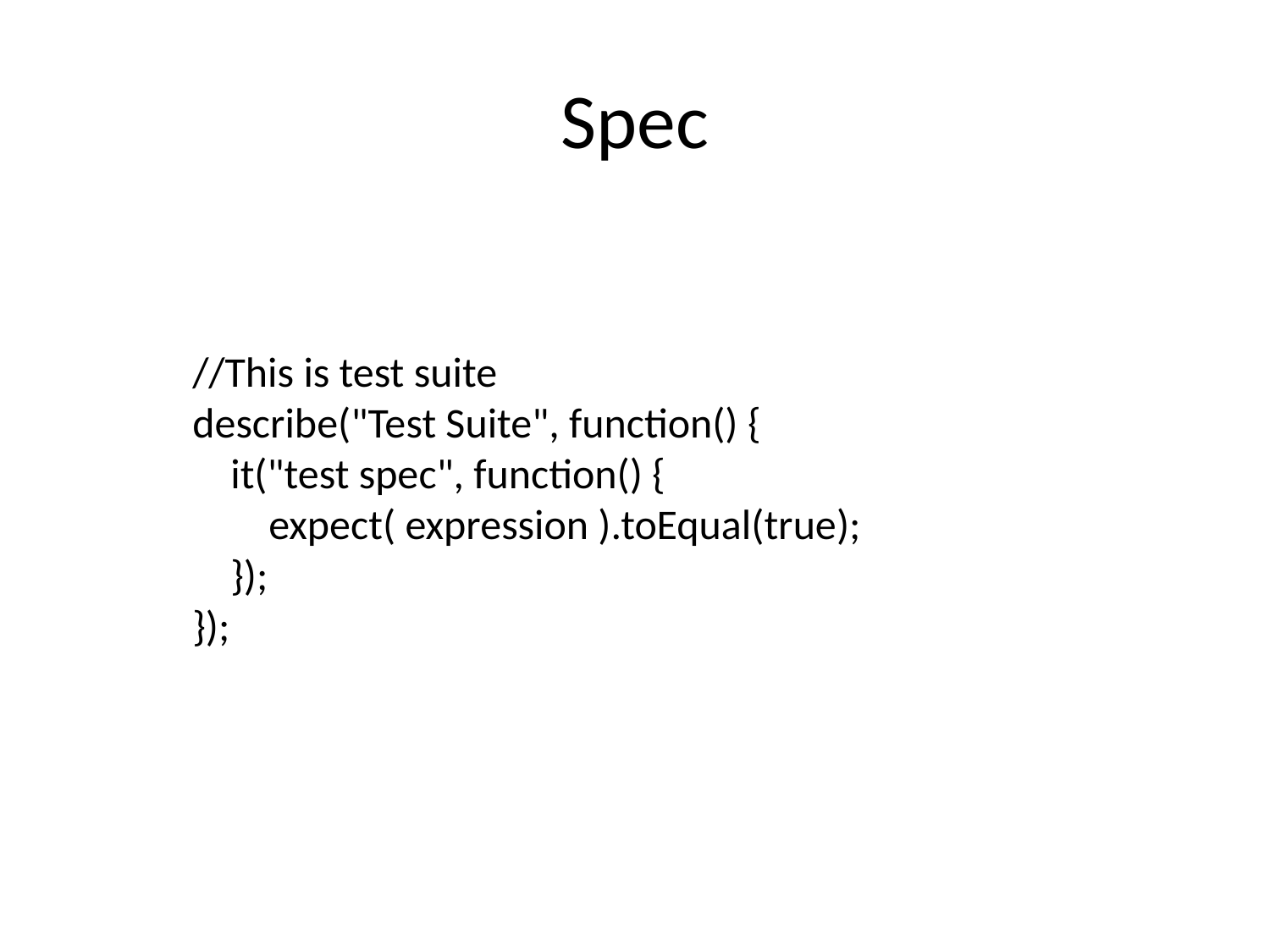

# Spec

//This is test suite
describe("Test Suite", function() {
    it("test spec", function() {
        expect( expression ).toEqual(true);
    });
});